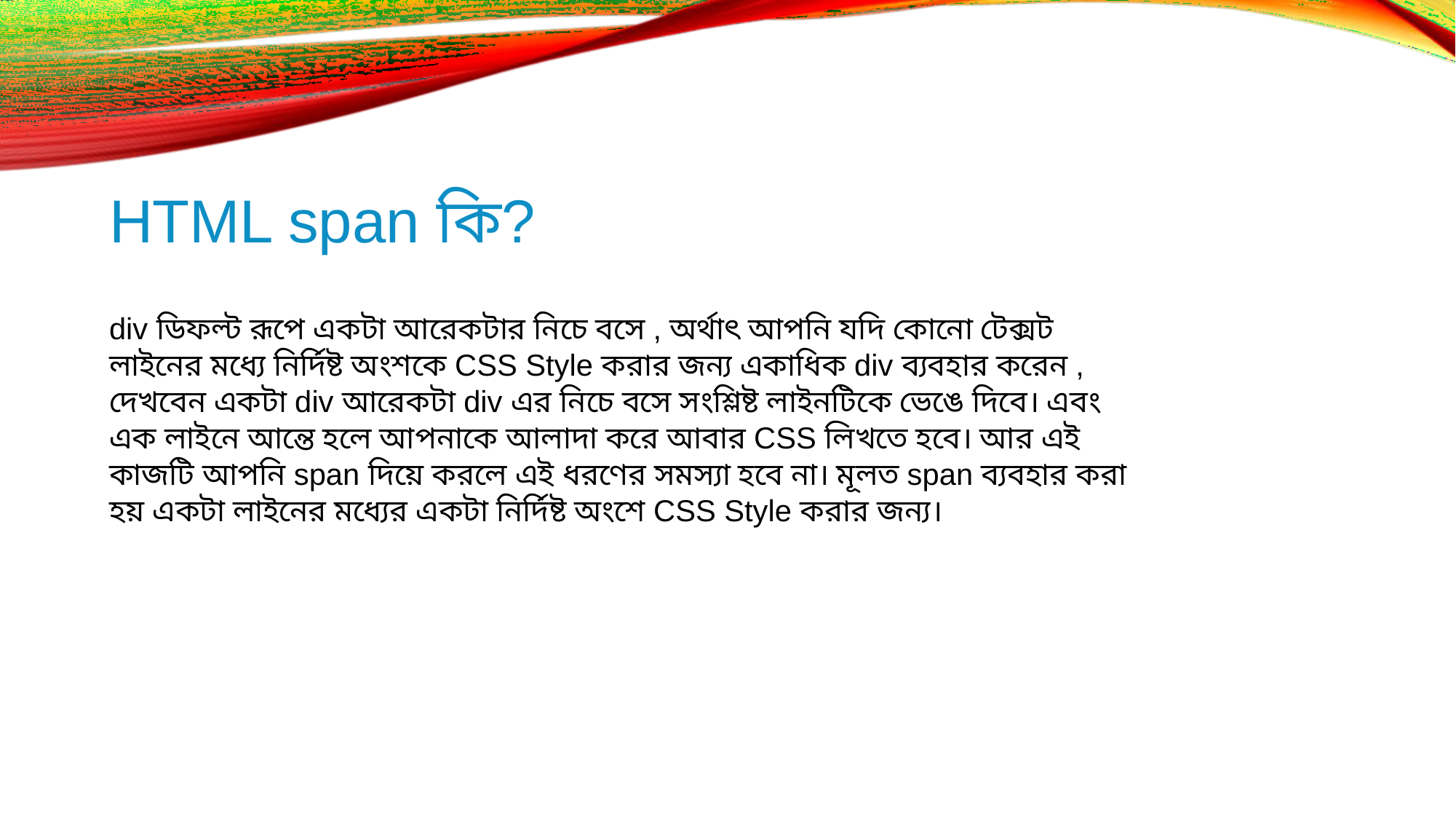

# HTML span কি?
div ডিফল্ট রূপে একটা আরেকটার নিচে বসে , অর্থাৎ আপনি যদি কোনো টেক্সট লাইনের মধ্যে নির্দিষ্ট অংশকে CSS Style করার জন্য একাধিক div ব্যবহার করেন , দেখবেন একটা div আরেকটা div এর নিচে বসে সংশ্লিষ্ট লাইনটিকে ভেঙে দিবে। এবং এক লাইনে আন্তে হলে আপনাকে আলাদা করে আবার CSS লিখতে হবে। আর এই কাজটি আপনি span দিয়ে করলে এই ধরণের সমস্যা হবে না। মূলত span ব্যবহার করা হয় একটা লাইনের মধ্যের একটা নির্দিষ্ট অংশে CSS Style করার জন্য।